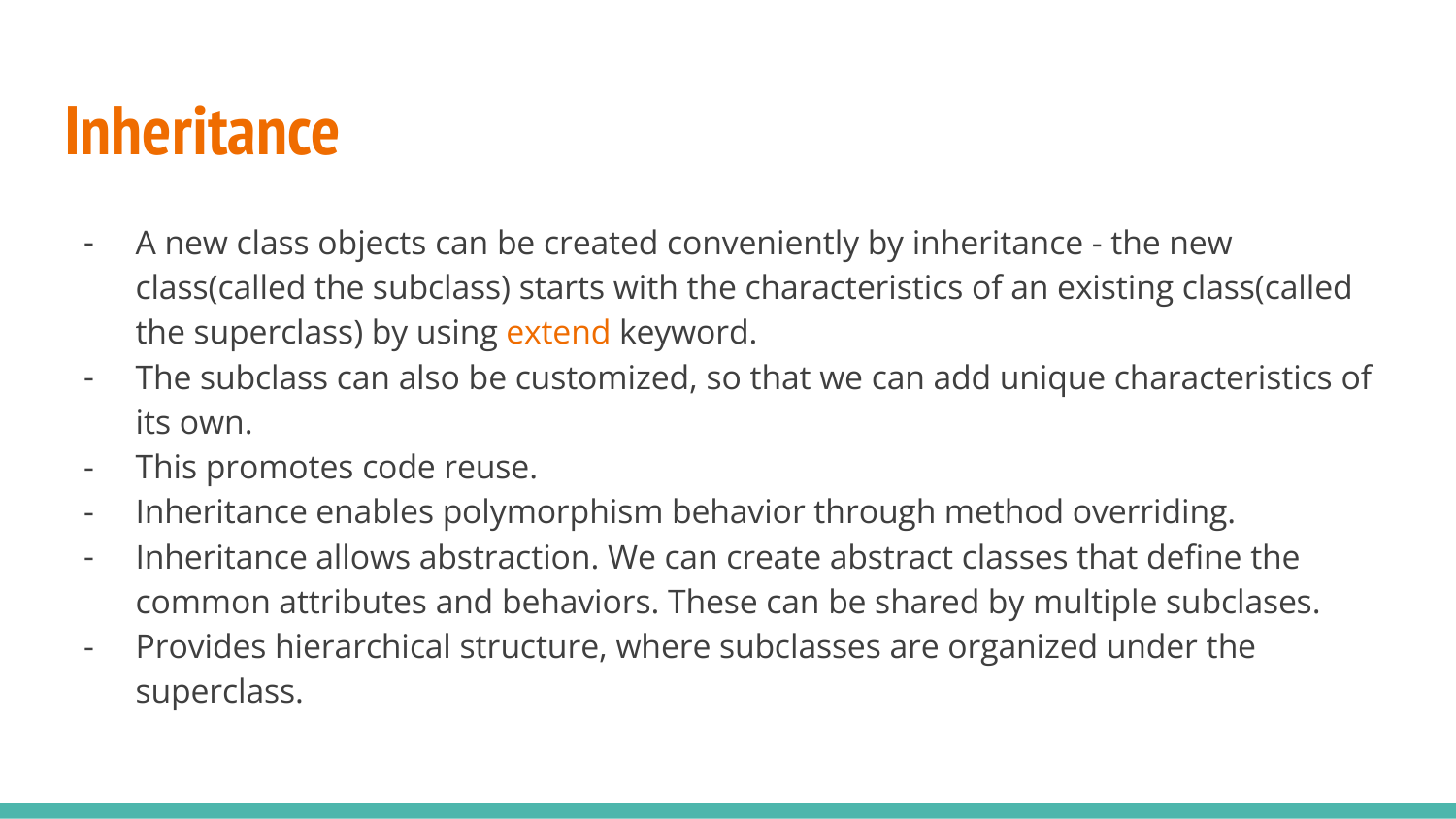

# Inheritance
A new class objects can be created conveniently by inheritance - the new class(called the subclass) starts with the characteristics of an existing class(called the superclass) by using extend keyword.
The subclass can also be customized, so that we can add unique characteristics of its own.
This promotes code reuse.
Inheritance enables polymorphism behavior through method overriding.
Inheritance allows abstraction. We can create abstract classes that define the common attributes and behaviors. These can be shared by multiple subclases.
Provides hierarchical structure, where subclasses are organized under the superclass.